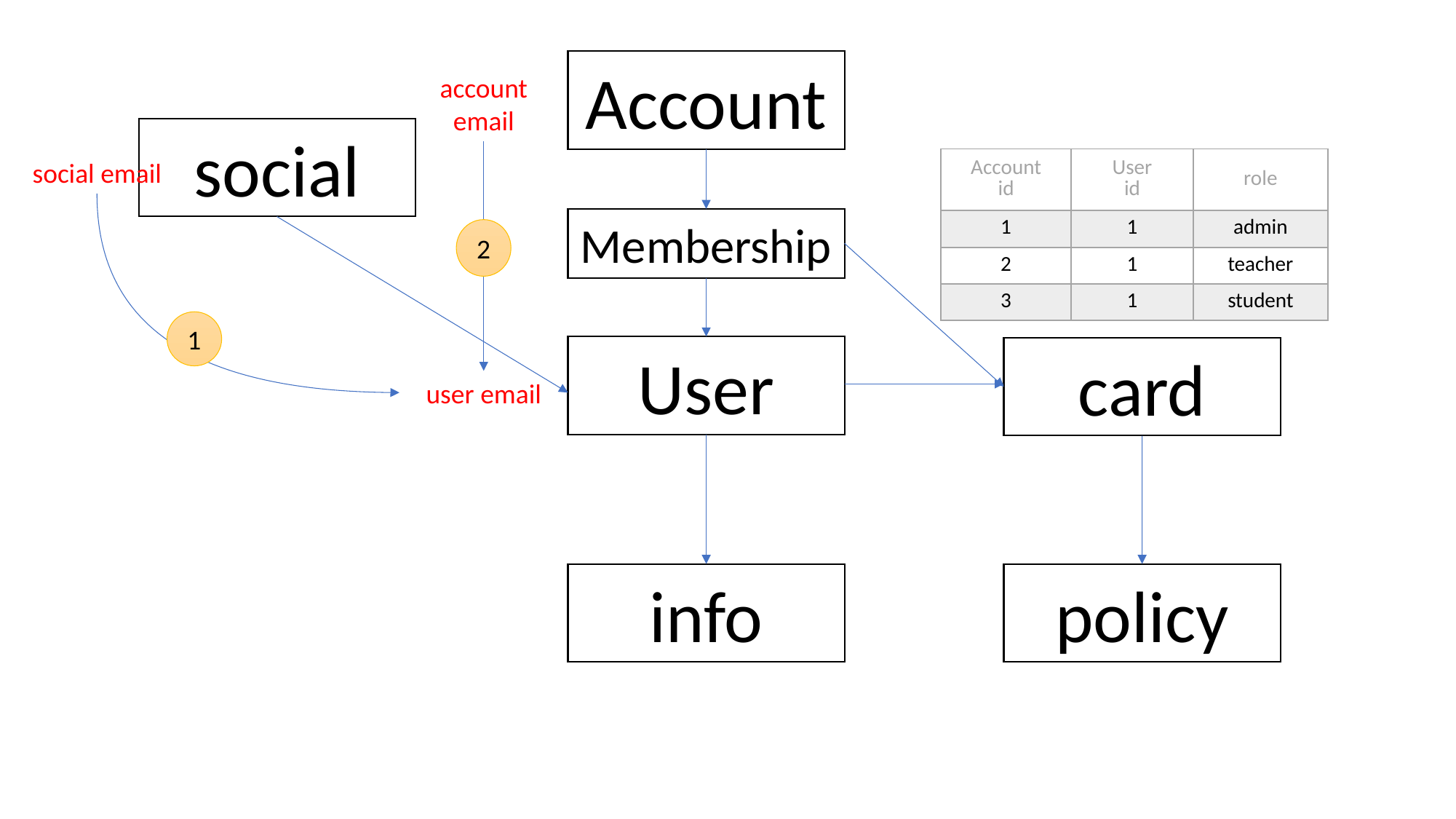

Account
account email
social
| Account id | User id | role |
| --- | --- | --- |
| 1 | 1 | admin |
| 2 | 1 | teacher |
| 3 | 1 | student |
social email
Membership
2
1
User
card
user email
info
policy